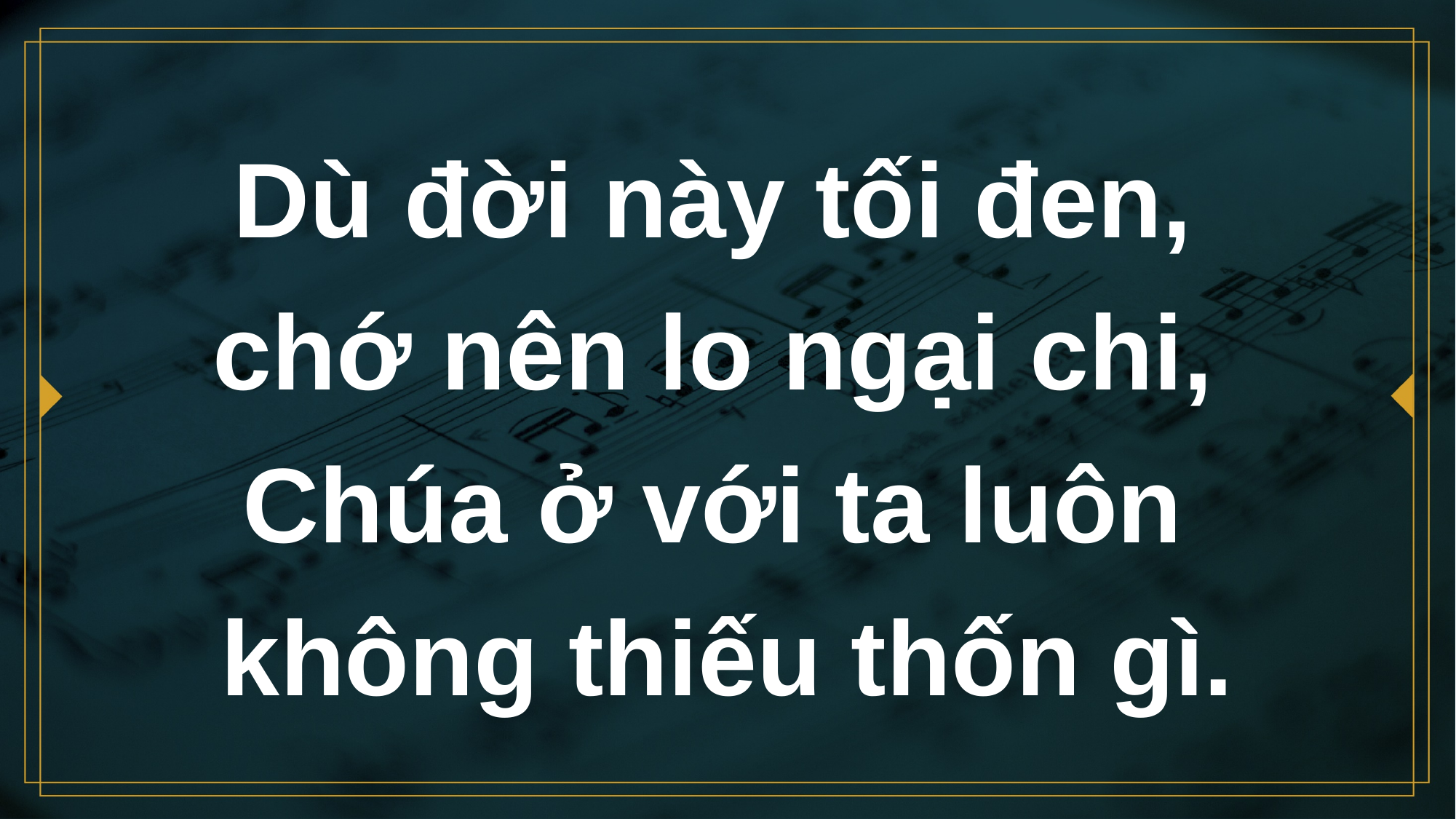

# Dù đời này tối đen, chớ nên lo ngại chi,
Chúa ở với ta luôn
không thiếu thốn gì.